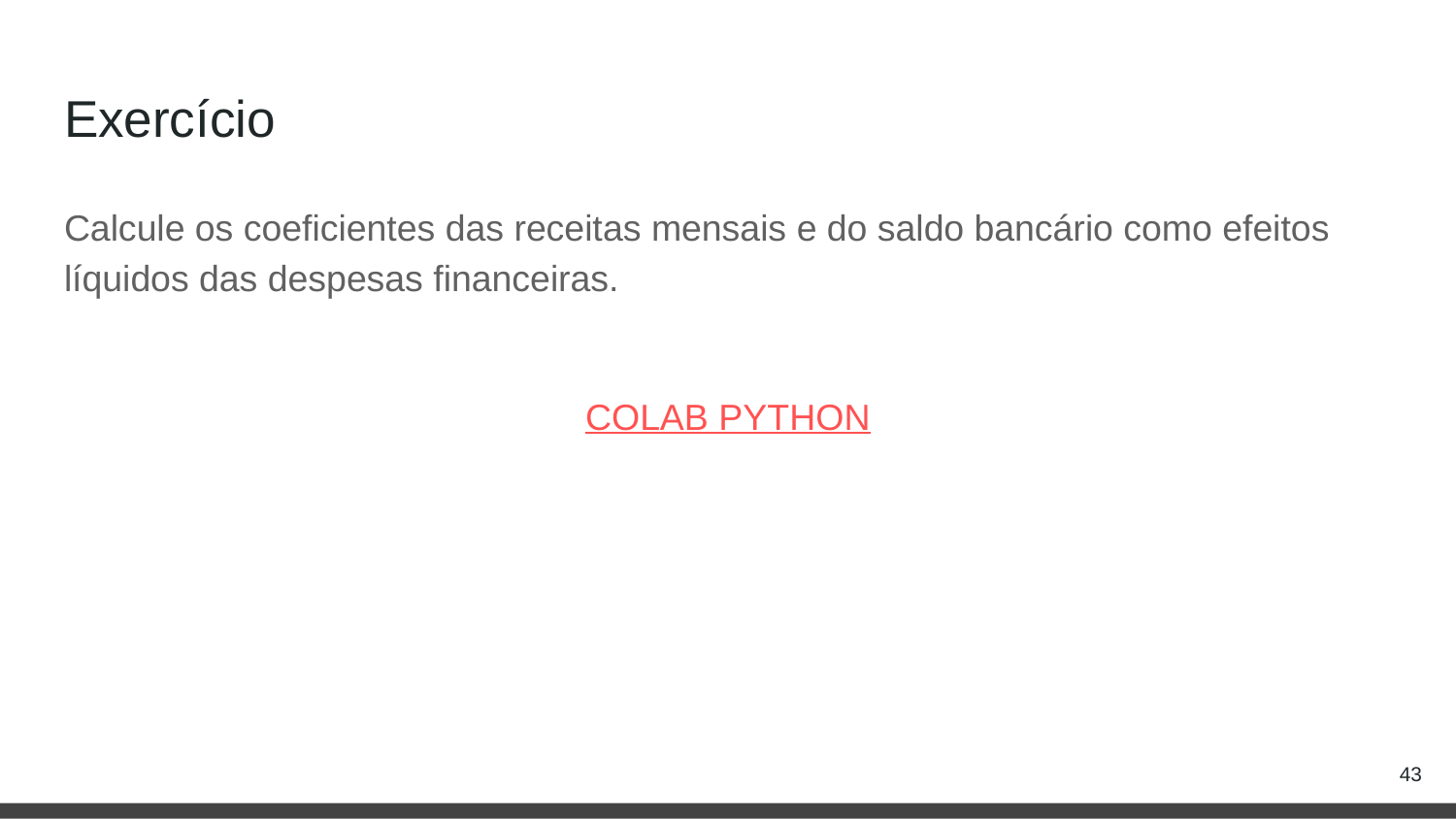

# Exercício
Calcule os coeficientes das receitas mensais e do saldo bancário como efeitos líquidos das despesas financeiras.
COLAB PYTHON
43